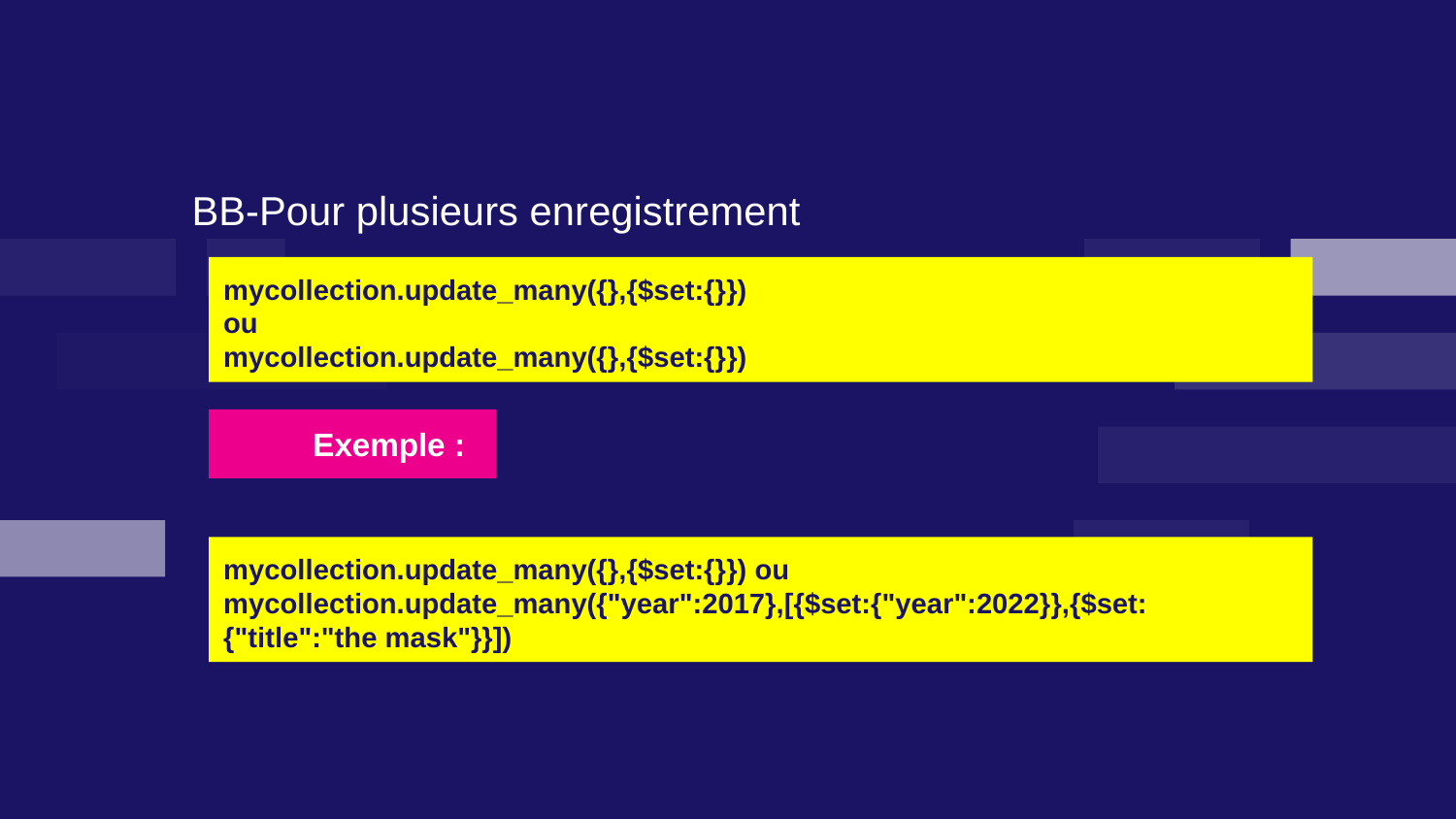

BB-Pour plusieurs enregistrement
mycollection.update_many({},{$set:{}})
ou
mycollection.update_many({},{$set:{}})
Exemple :
mycollection.update_many({},{$set:{}}) ou mycollection.update_many({"year":2017},[{$set:{"year":2022}},{$set:{"title":"the mask"}}])